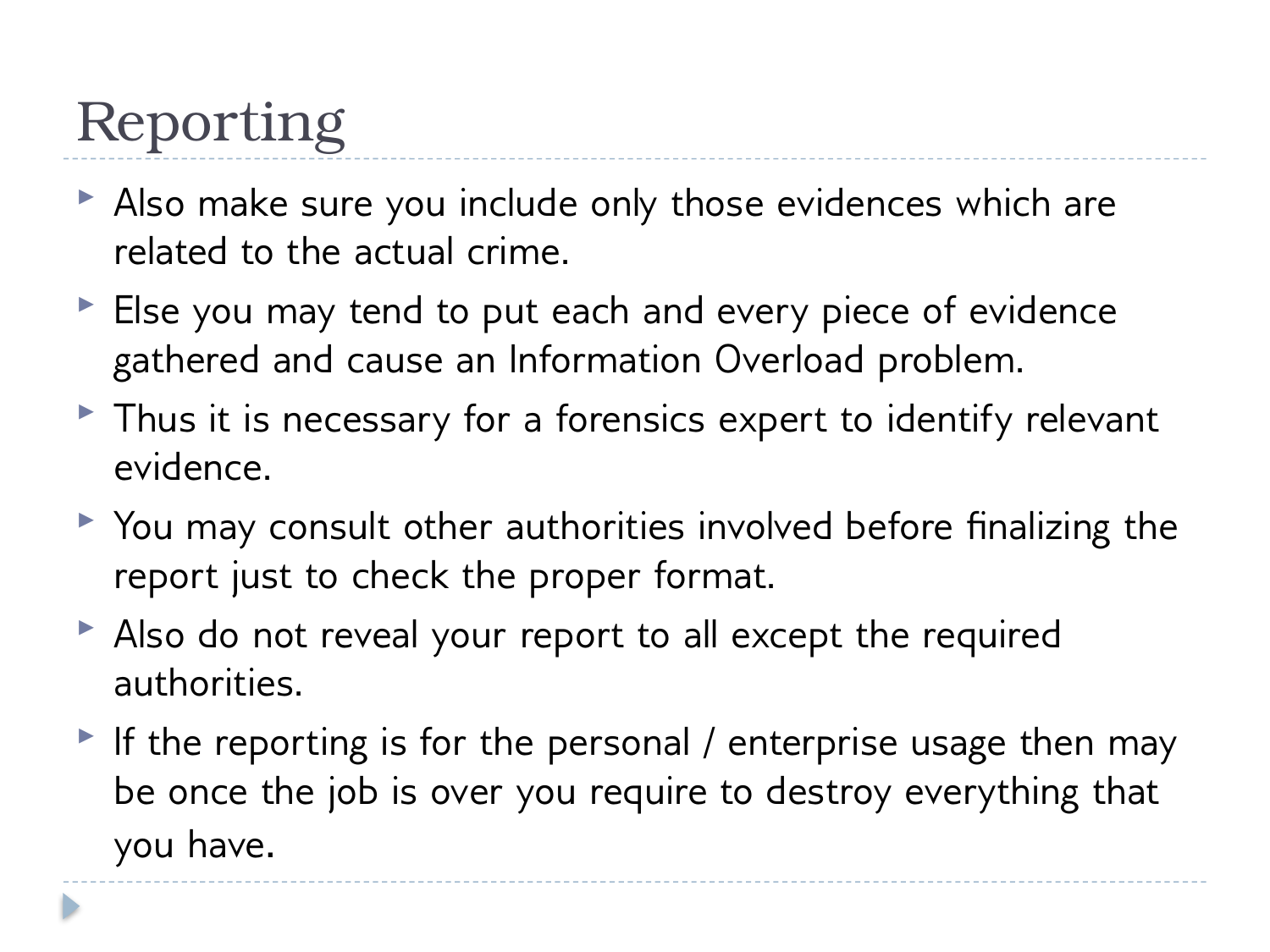

# Reporting
Also make sure you include only those evidences which are related to the actual crime.
Else you may tend to put each and every piece of evidence gathered and cause an Information Overload problem.
Thus it is necessary for a forensics expert to identify relevant evidence.
You may consult other authorities involved before finalizing the report just to check the proper format.
Also do not reveal your report to all except the required authorities.
If the reporting is for the personal / enterprise usage then may be once the job is over you require to destroy everything that you have.